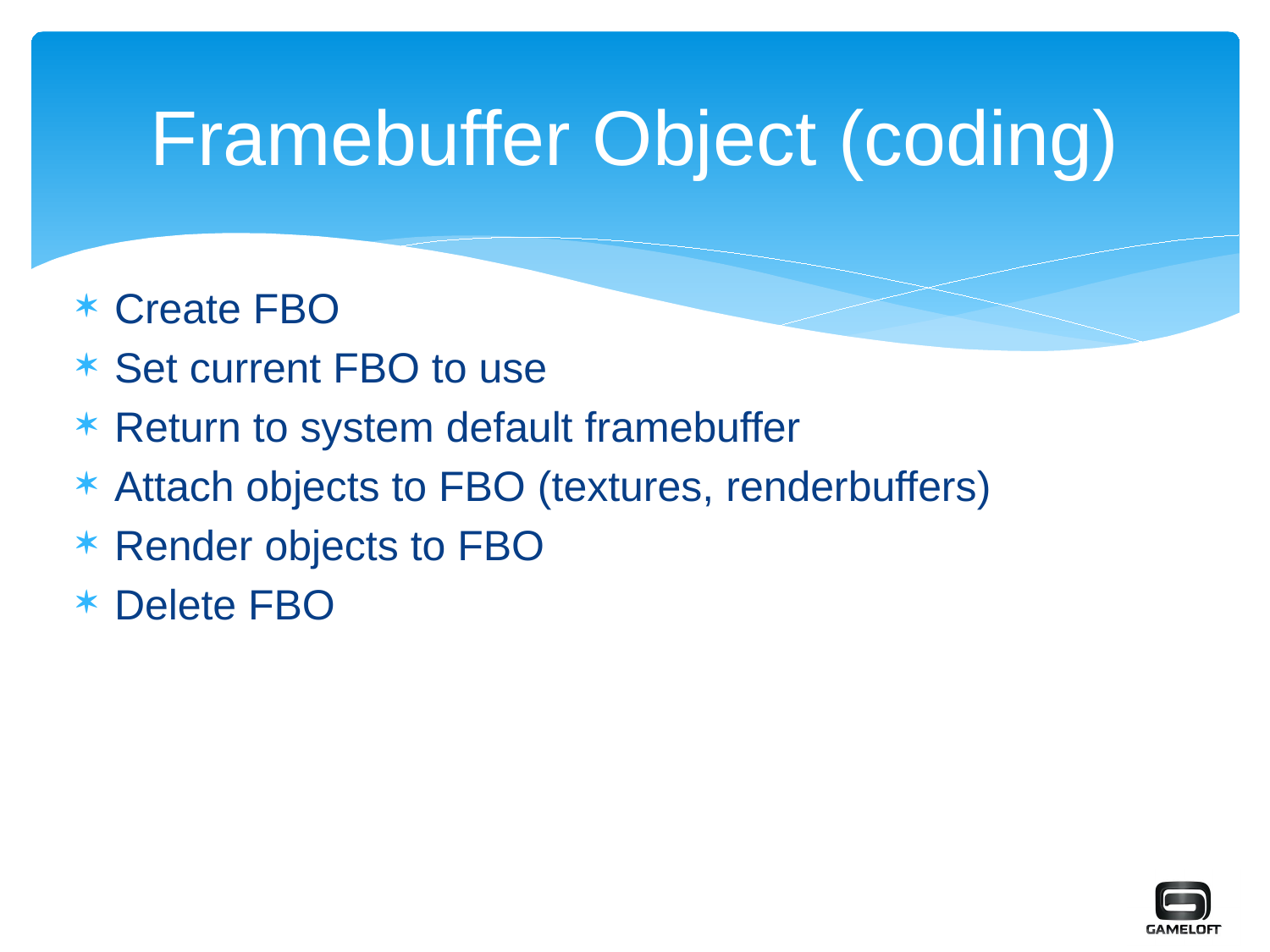

# Framebuffer Object (coding)
Create FBO
Set current FBO to use
Return to system default framebuffer
Attach objects to FBO (textures, renderbuffers)
Render objects to FBO
Delete FBO